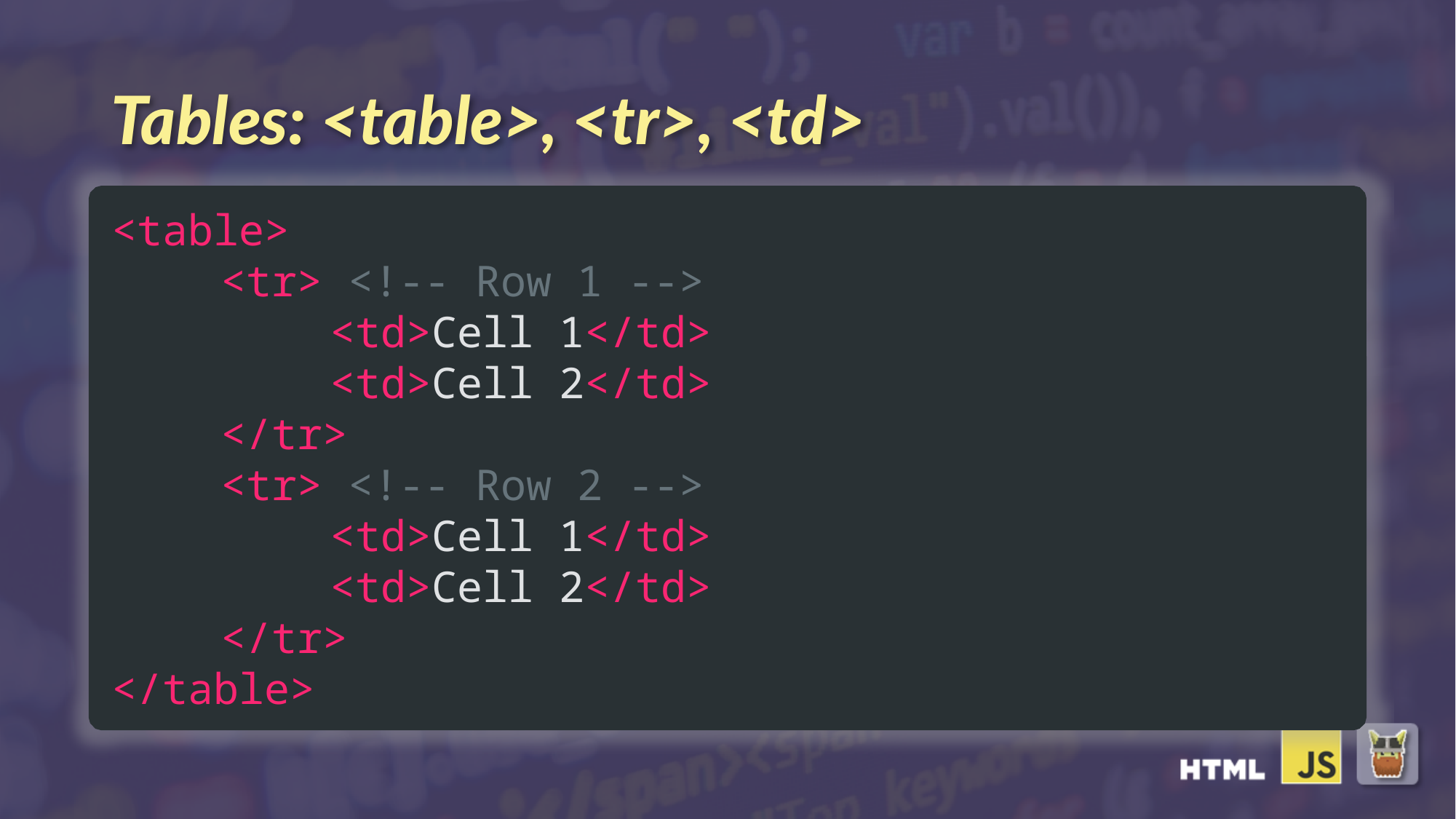

# Tables: <table>, <tr>, <td>
<table>
	<tr> <!-- Row 1 -->
		<td>Cell 1</td>
		<td>Cell 2</td>
	</tr>
	<tr> <!-- Row 2 -->
		<td>Cell 1</td>
		<td>Cell 2</td>
	</tr>
</table>